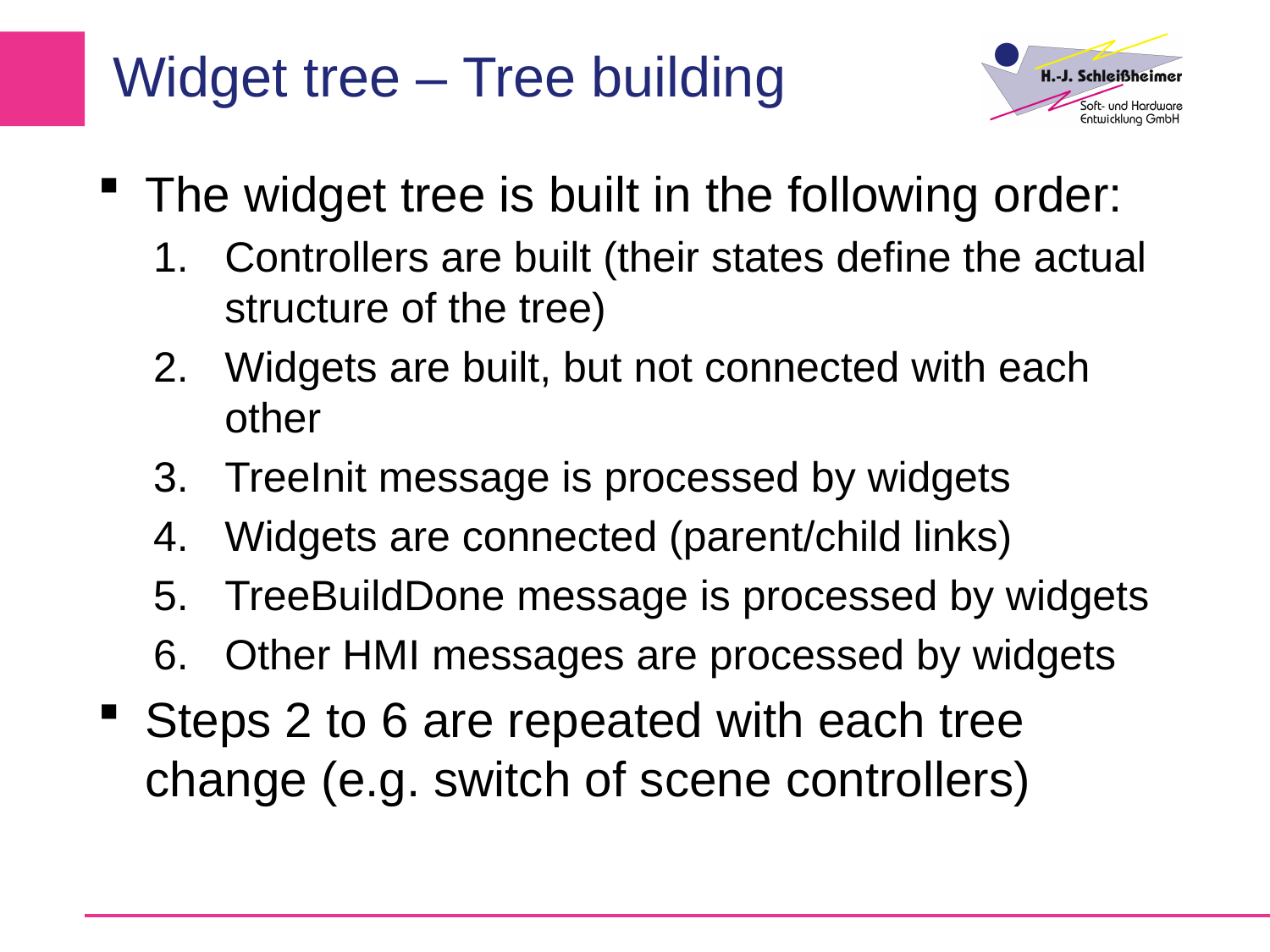

# Widget tree – Tree building
The widget tree is built in the following order:
Controllers are built (their states define the actual structure of the tree)
Widgets are built, but not connected with each other
TreeInit message is processed by widgets
Widgets are connected (parent/child links)
TreeBuildDone message is processed by widgets
Other HMI messages are processed by widgets
Steps 2 to 6 are repeated with each tree change (e.g. switch of scene controllers)